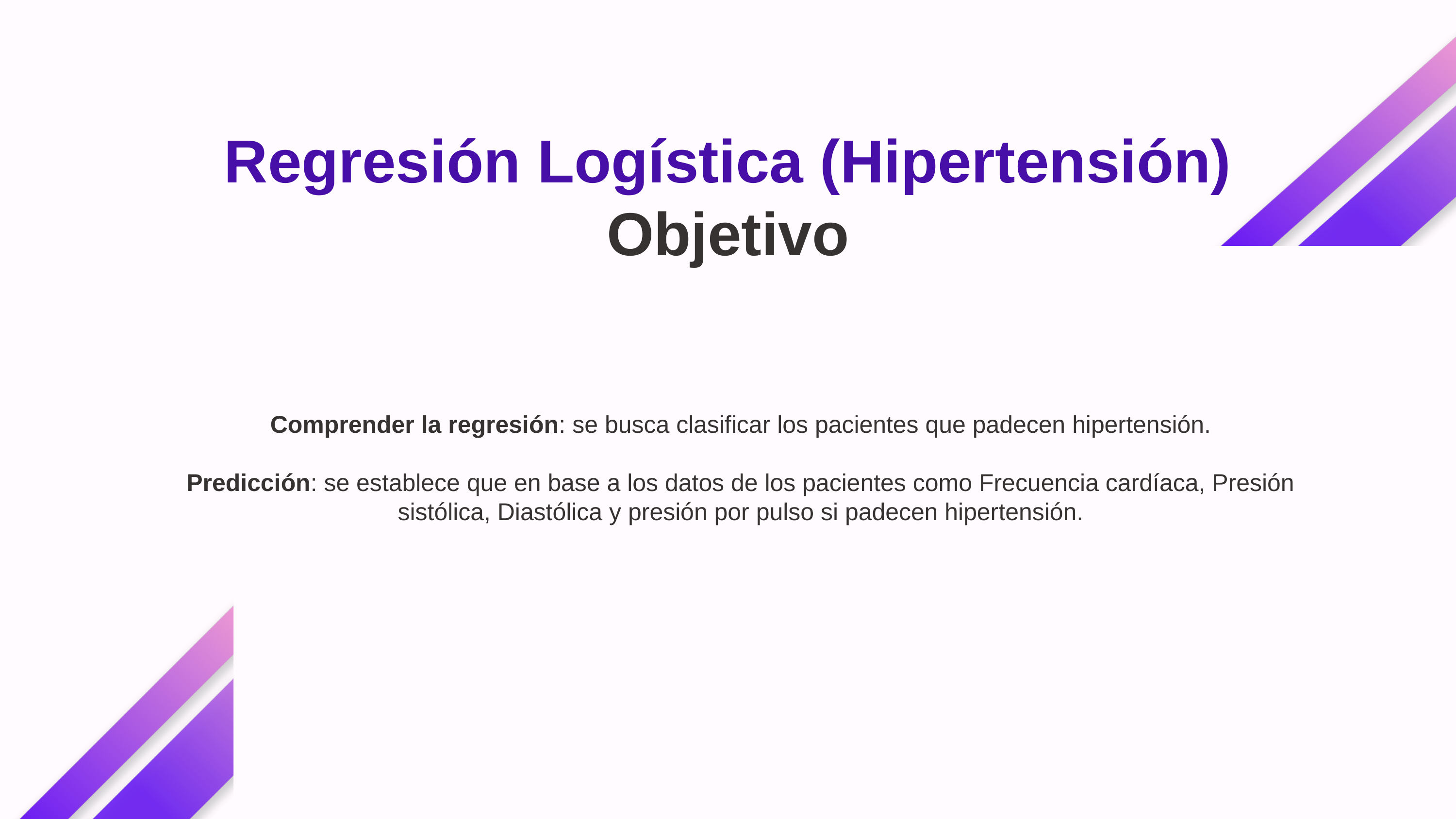

Regresión Logística (Hipertensión)
Objetivo
Comprender la regresión: se busca clasificar los pacientes que padecen hipertensión.

Predicción: se establece que en base a los datos de los pacientes como Frecuencia cardíaca, Presión sistólica, Diastólica y presión por pulso si padecen hipertensión.